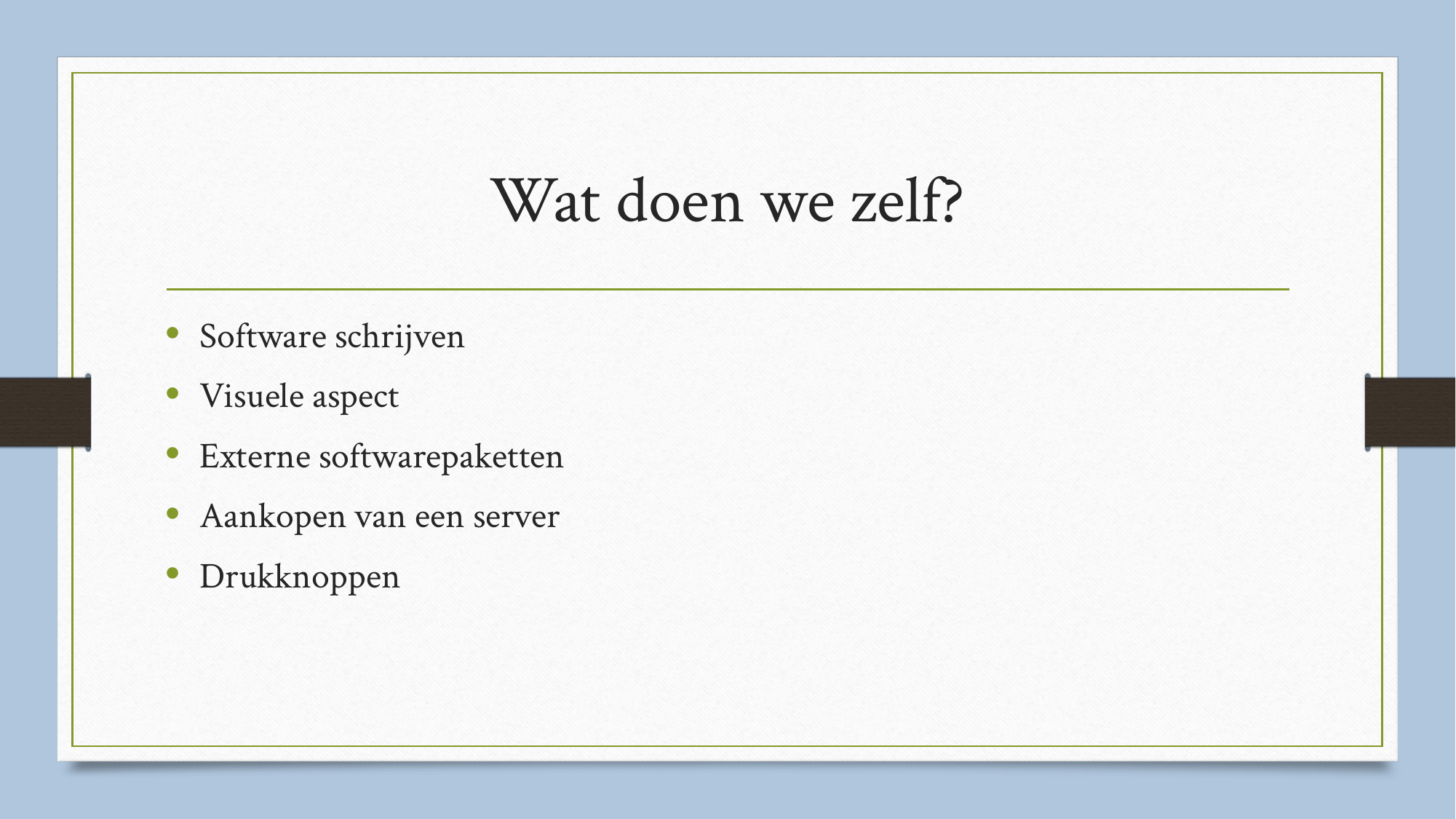

# Wat doen we zelf?
Software schrijven
Visuele aspect
Externe softwarepaketten
Aankopen van een server
Drukknoppen